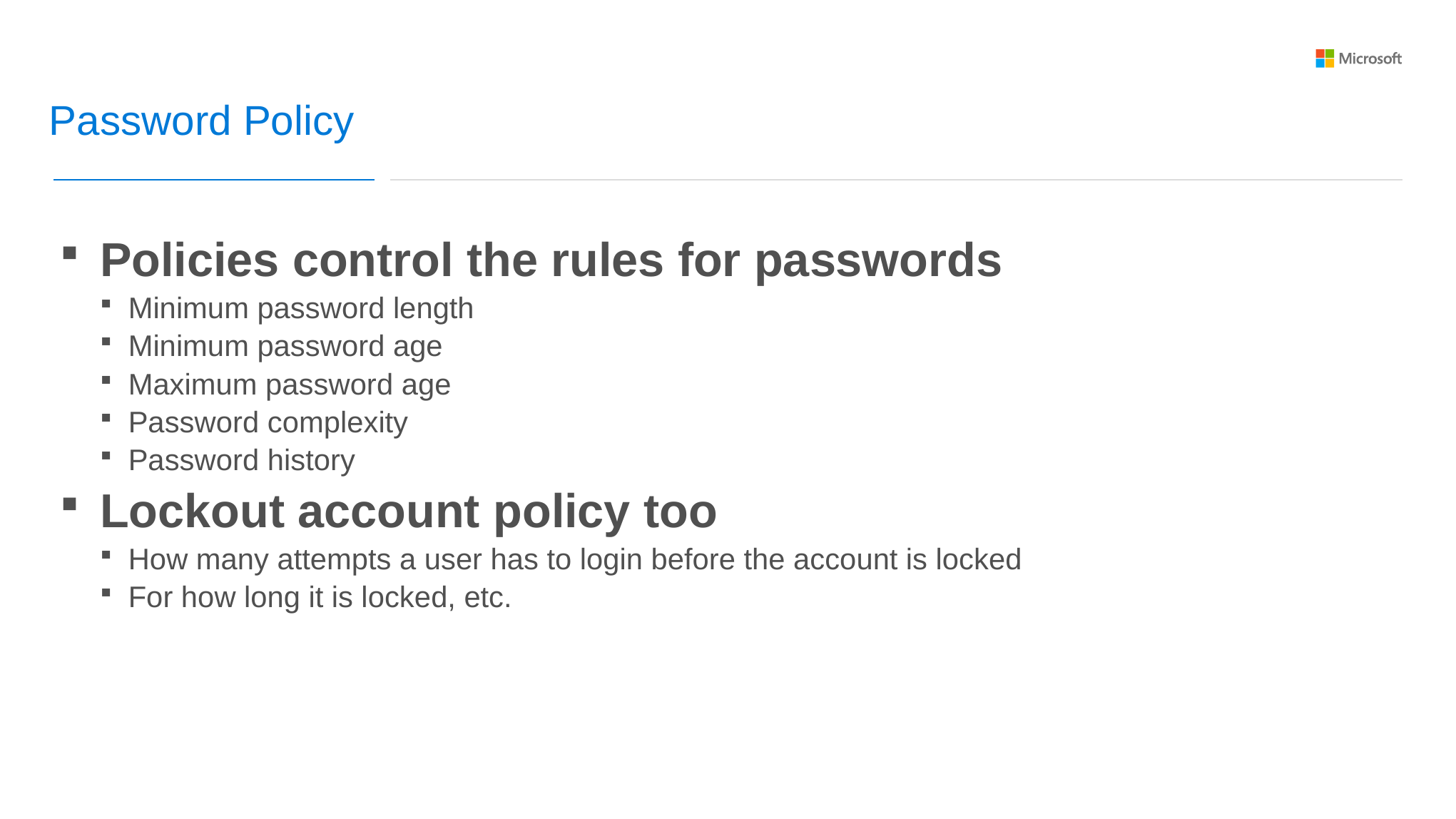

Password Policy
Policies control the rules for passwords
Minimum password length
Minimum password age
Maximum password age
Password complexity
Password history
Lockout account policy too
How many attempts a user has to login before the account is locked
For how long it is locked, etc.